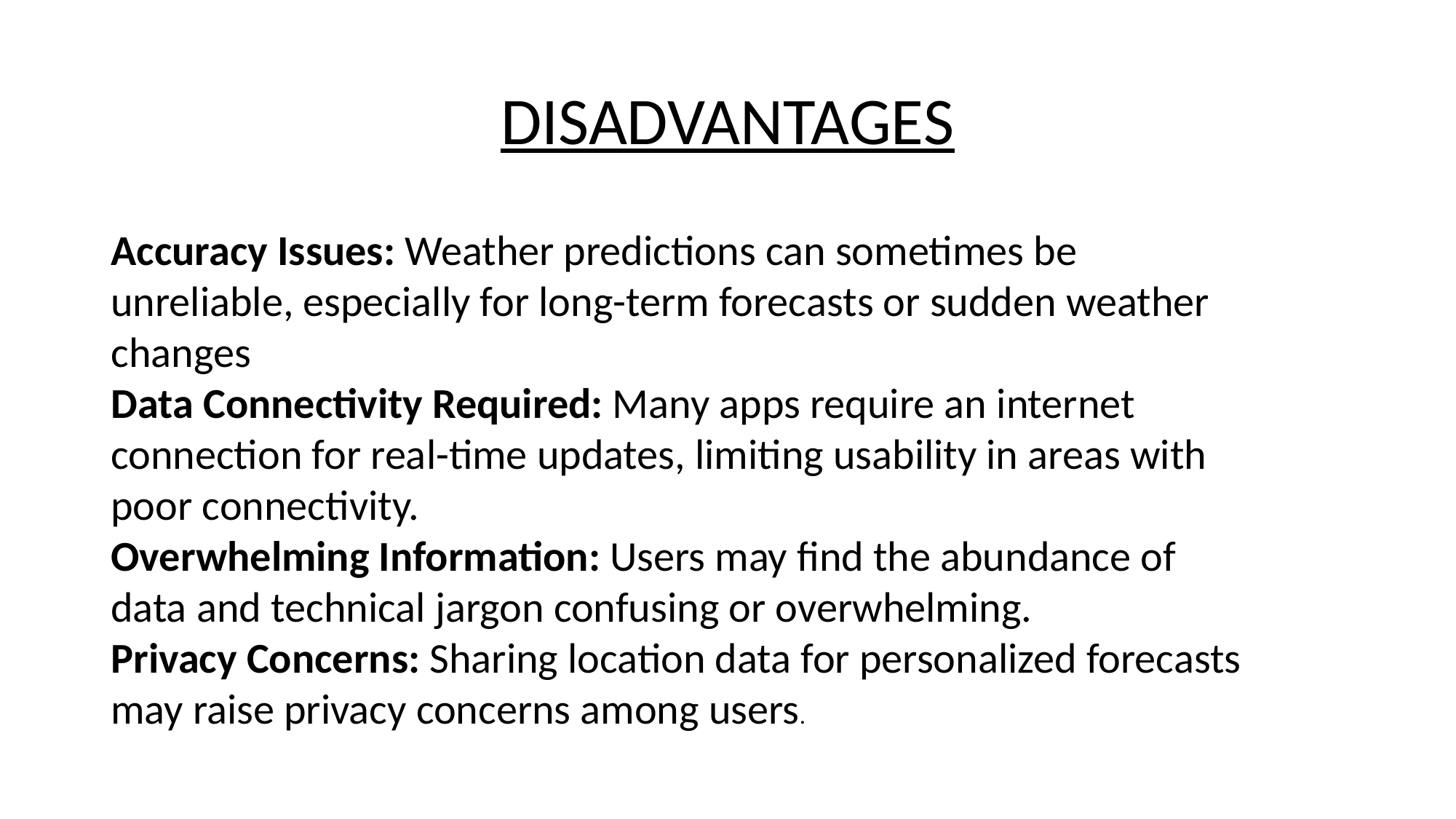

# DISADVANTAGES
Accuracy Issues: Weather predictions can sometimes be unreliable, especially for long-term forecasts or sudden weather changes
Data Connectivity Required: Many apps require an internet connection for real-time updates, limiting usability in areas with poor connectivity.
Overwhelming Information: Users may find the abundance of data and technical jargon confusing or overwhelming.
Privacy Concerns: Sharing location data for personalized forecasts may raise privacy concerns among users.